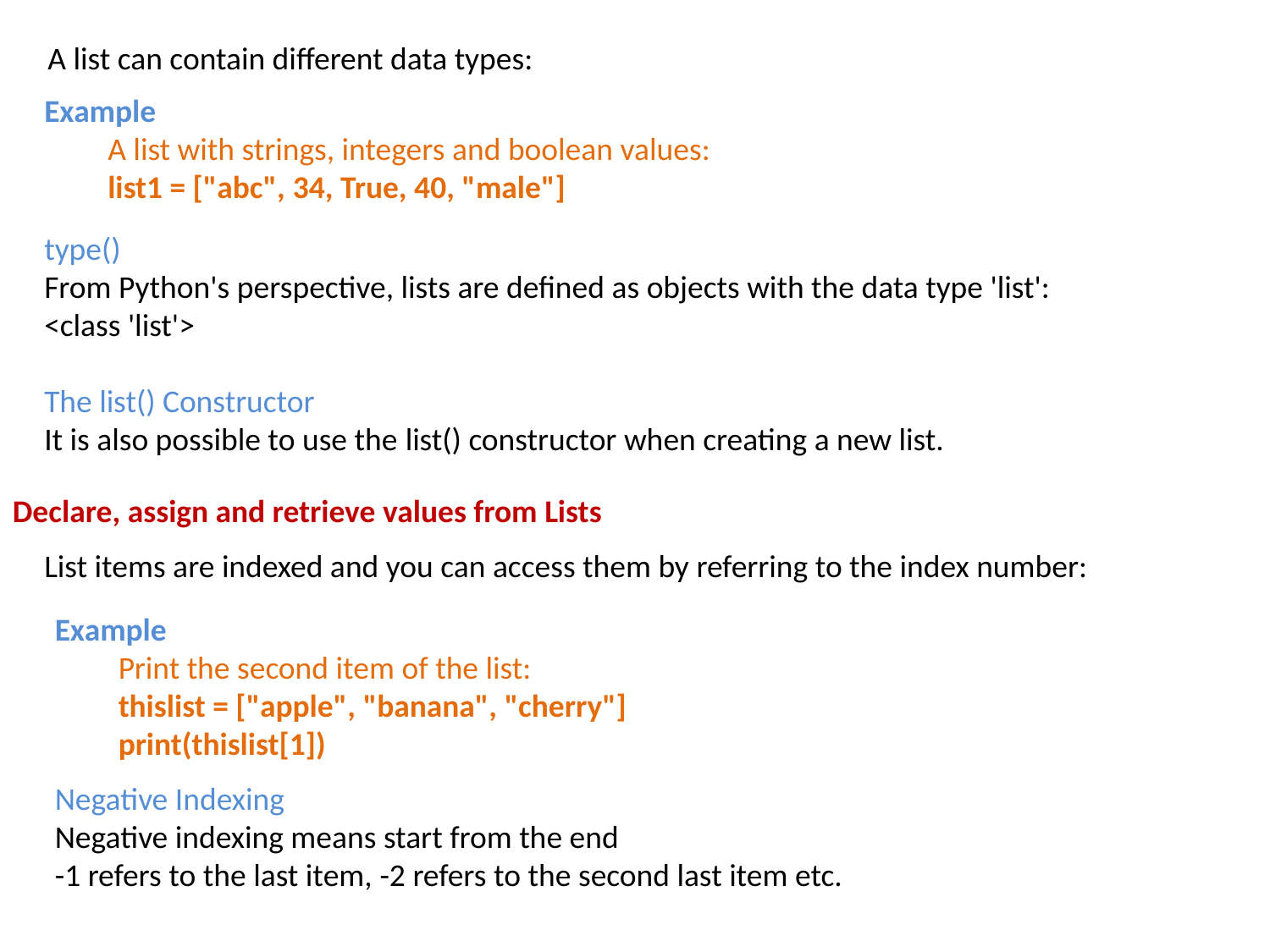

A list can contain different data types:
Example
A list with strings, integers and boolean values:
list1 = ["abc", 34, True, 40, "male"]
type()
From Python's perspective, lists are defined as objects with the data type 'list':
<class 'list'>

The list() Constructor
It is also possible to use the list() constructor when creating a new list.
Declare, assign and retrieve values from Lists
List items are indexed and you can access them by referring to the index number:
Example
Print the second item of the list:
thislist = ["apple", "banana", "cherry"]
print(thislist[1])
Negative Indexing
Negative indexing means start from the end
-1 refers to the last item, -2 refers to the second last item etc.